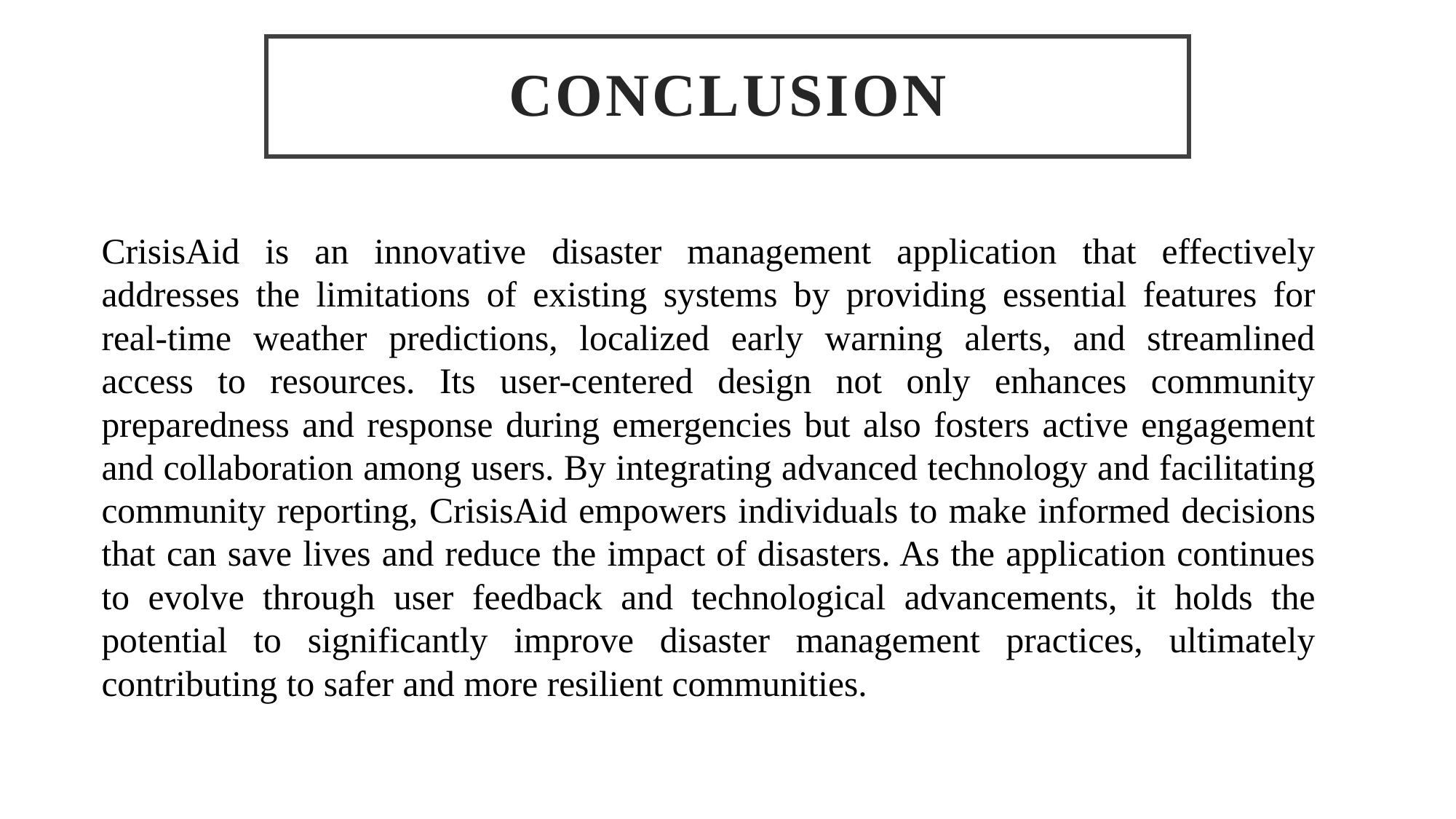

# CONCLUSION
CrisisAid is an innovative disaster management application that effectively addresses the limitations of existing systems by providing essential features for real-time weather predictions, localized early warning alerts, and streamlined access to resources. Its user-centered design not only enhances community preparedness and response during emergencies but also fosters active engagement and collaboration among users. By integrating advanced technology and facilitating community reporting, CrisisAid empowers individuals to make informed decisions that can save lives and reduce the impact of disasters. As the application continues to evolve through user feedback and technological advancements, it holds the potential to significantly improve disaster management practices, ultimately contributing to safer and more resilient communities.